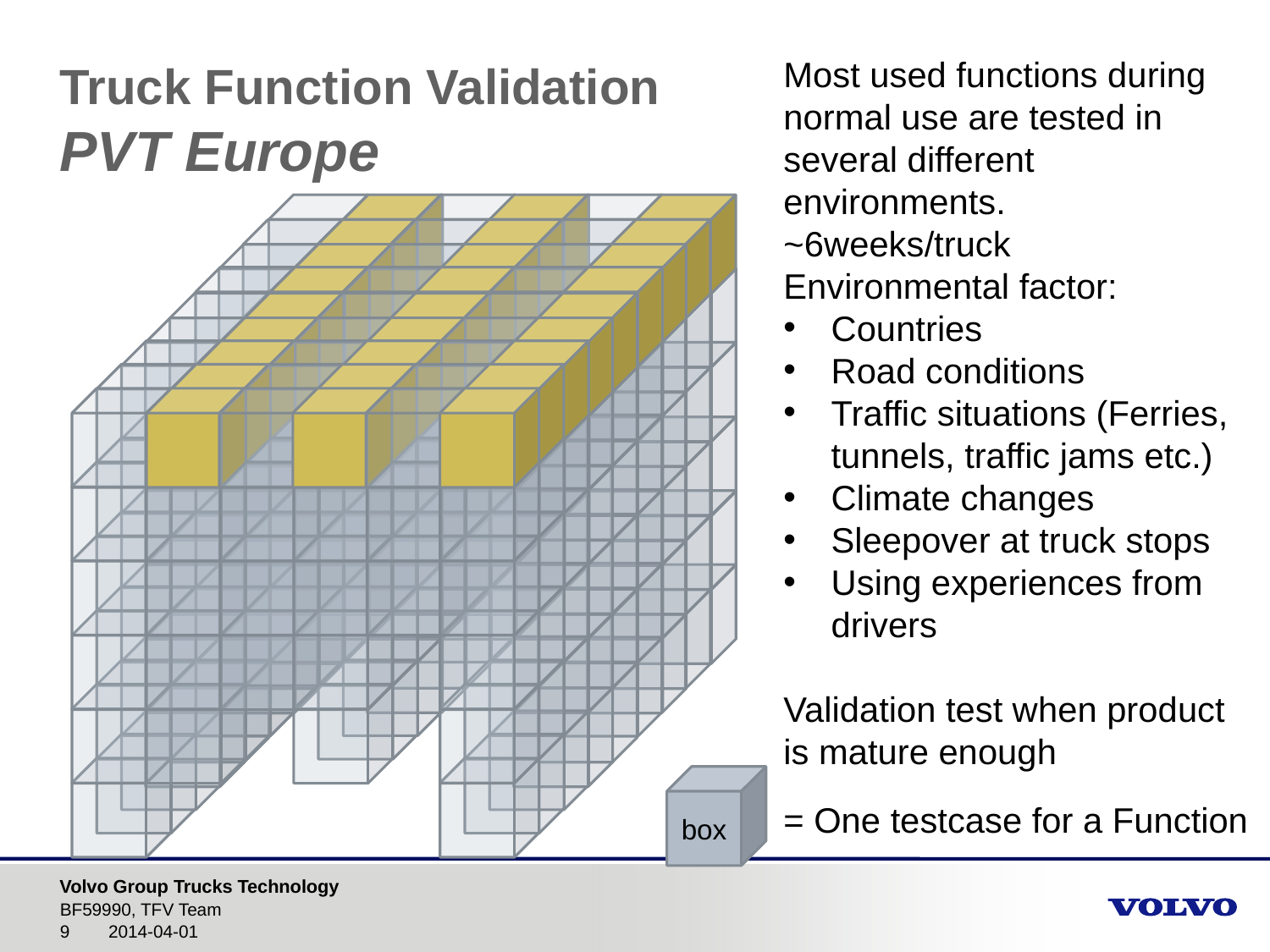

Most used functions during normal use are tested in several different environments. ~6weeks/truck
Environmental factor:
Countries
Road conditions
Traffic situations (Ferries, tunnels, traffic jams etc.)
Climate changes
Sleepover at truck stops
Using experiences from drivers

Validation test when product is mature enough

# Truck Function Validation PVT Europe

box
= One testcase for a Function
BF59990, TFV Team
2014-04-01
9